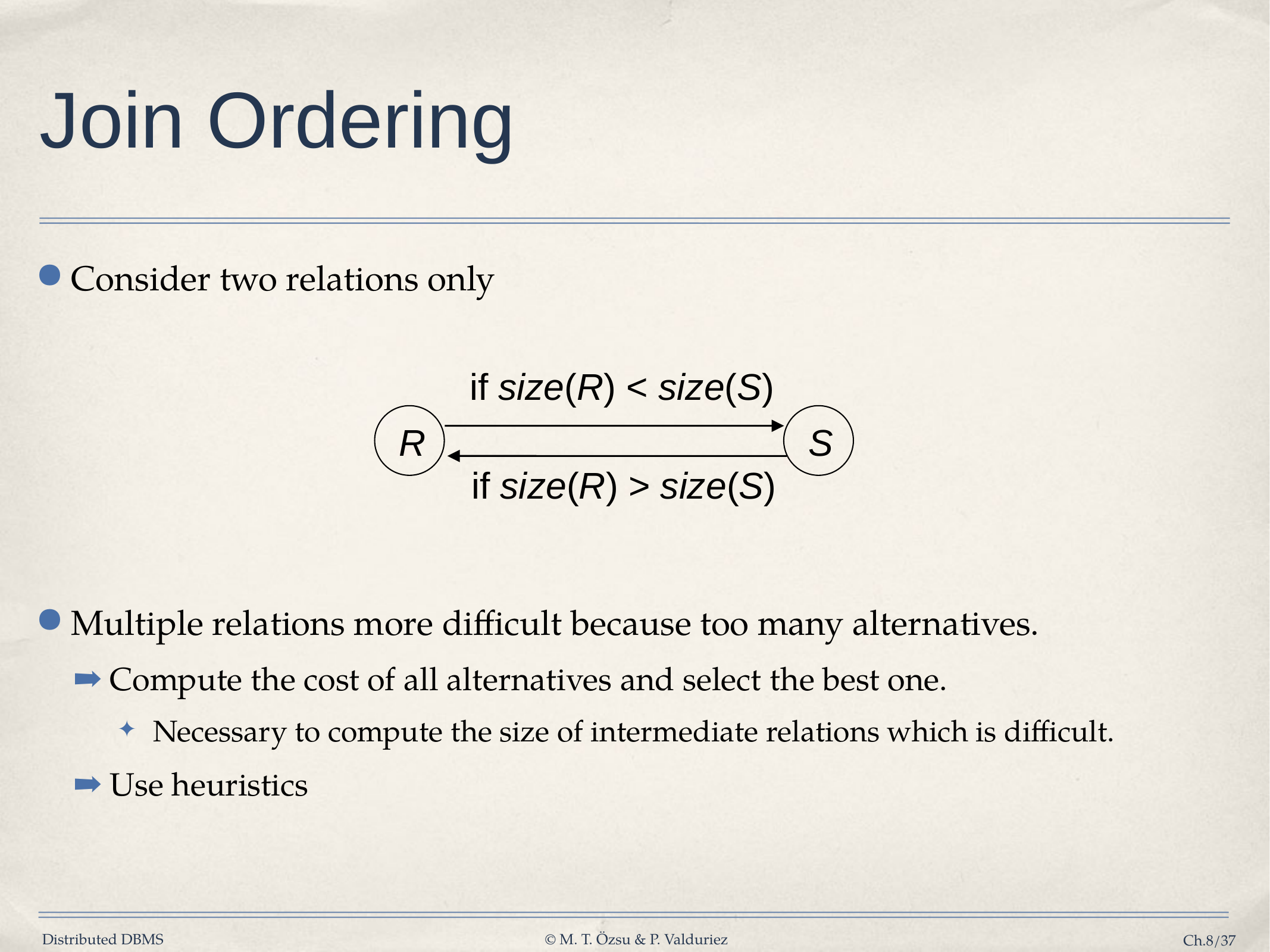

# Join Ordering
Consider two relations only
if size(R) < size(S)

R
S

if size(R) > size(S)

Multiple relations more difficult because too many alternatives.
Compute the cost of all alternatives and select the best one.
Necessary to compute the size of intermediate relations which is difficult.
Use heuristics